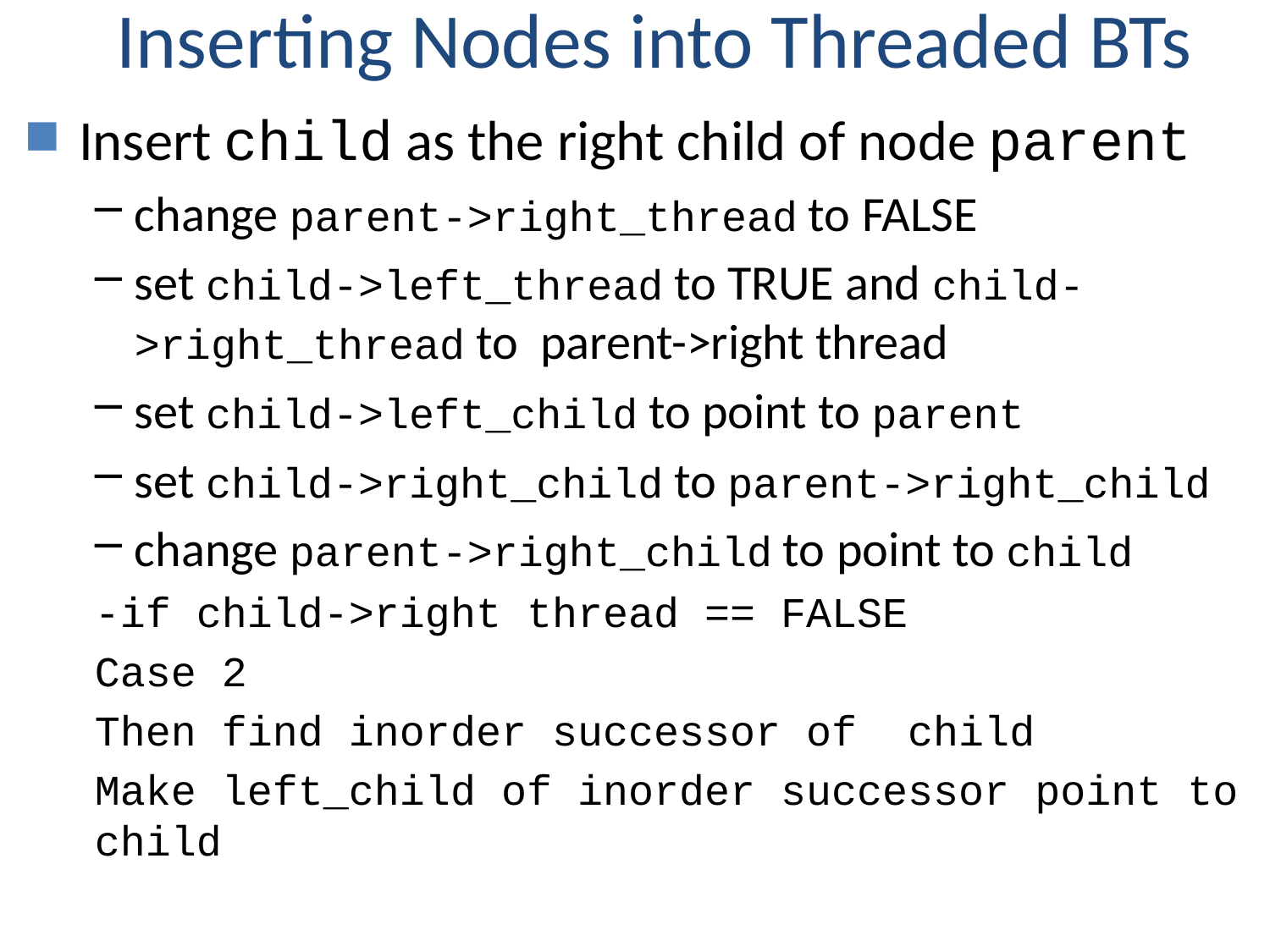

Inserting Nodes into Threaded BTs
Insert child as the right child of node parent
change parent->right_thread to FALSE
set child->left_thread to TRUE and child->right_thread to  parent->right thread
set child->left_child to point to parent
set child->right_child to parent->right_child
change parent->right_child to point to child
-if child->right thread == FALSE
Case 2
Then find inorder successor of  child
Make left_child of inorder successor point to child